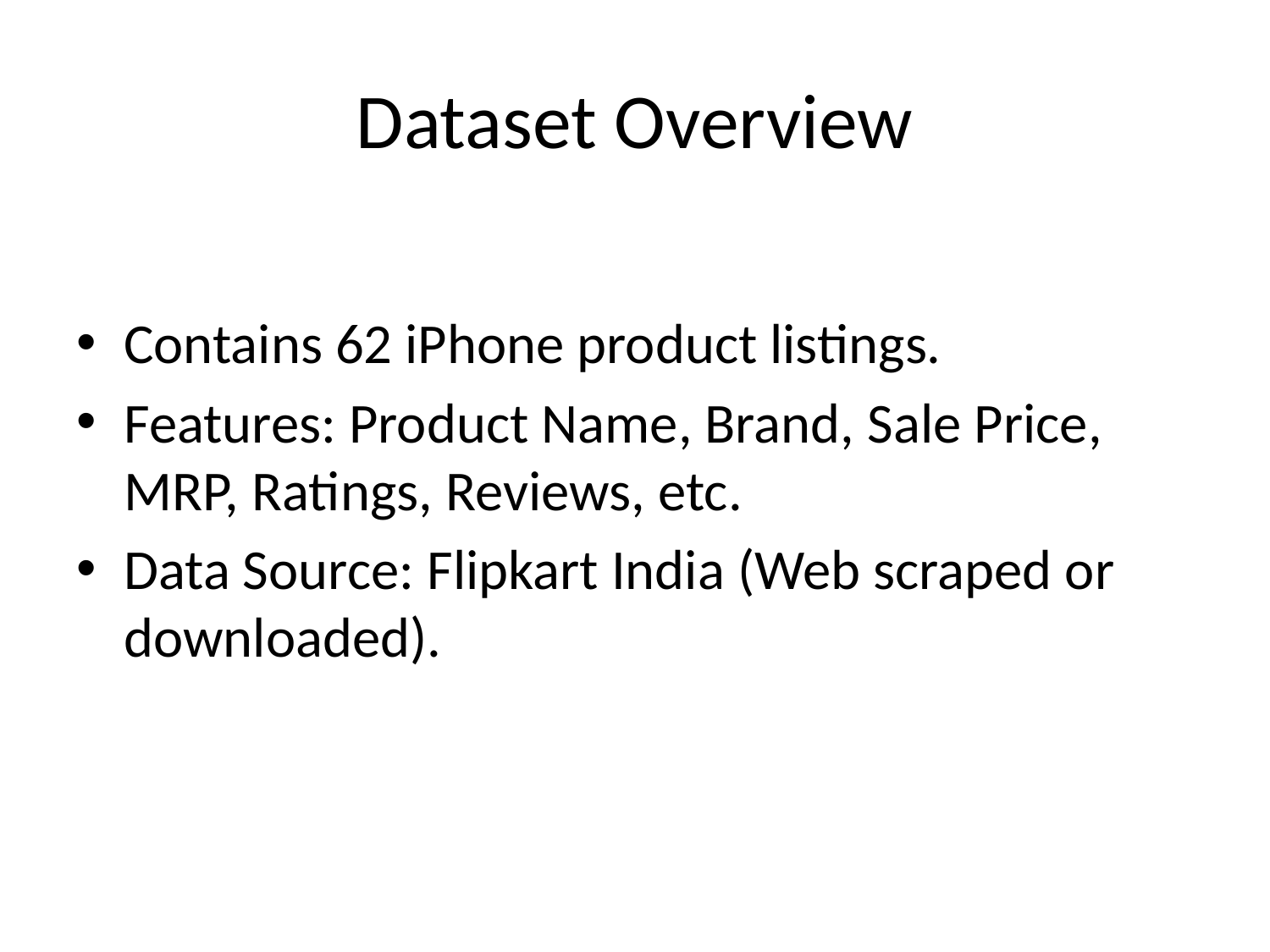

# Dataset Overview

Contains 62 iPhone product listings.
Features: Product Name, Brand, Sale Price, MRP, Ratings, Reviews, etc.
Data Source: Flipkart India (Web scraped or downloaded).